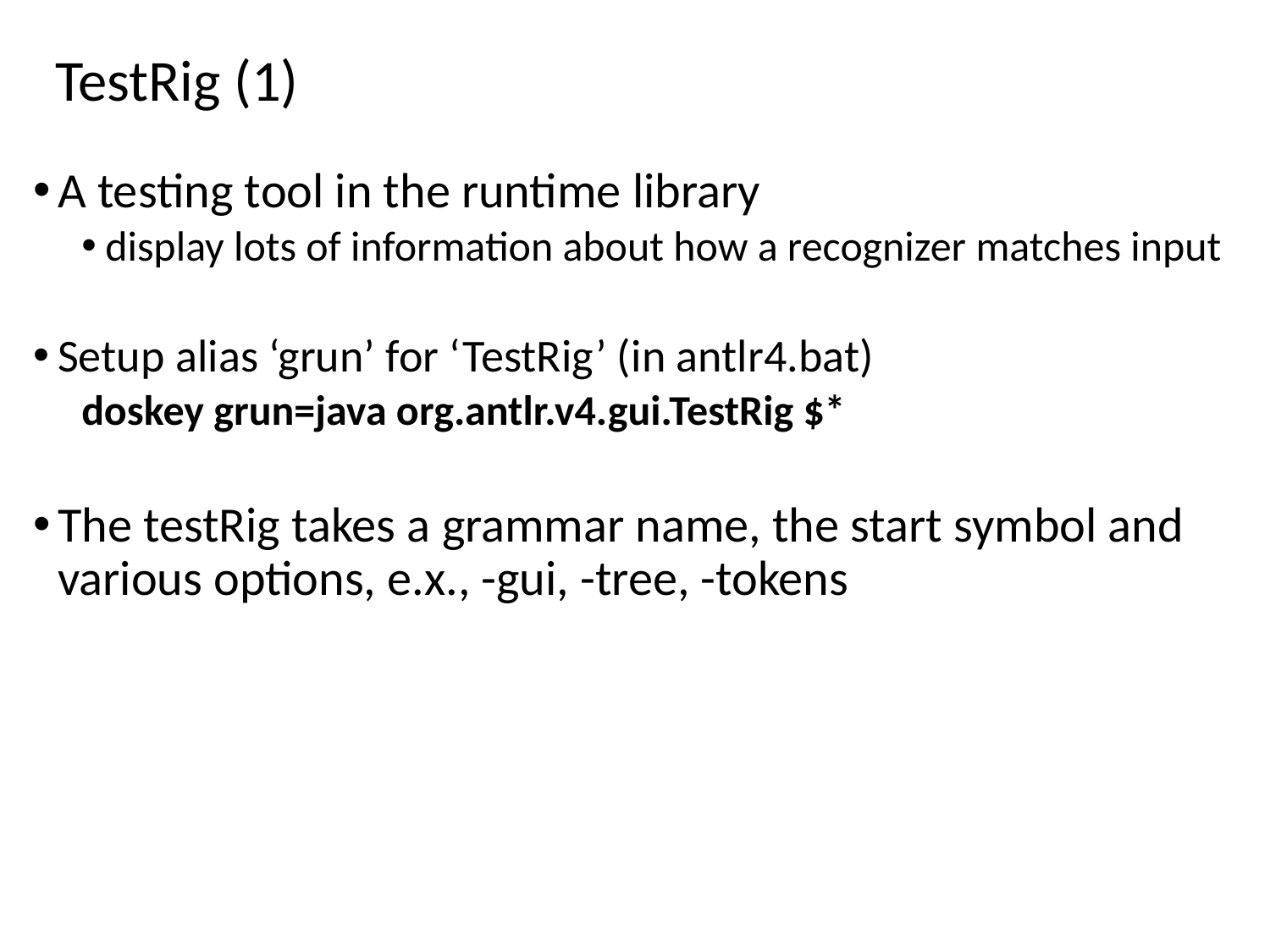

# TestRig (1)
A testing tool in the runtime library
display lots of information about how a recognizer matches input

Setup alias ‘grun’ for ‘TestRig’ (in antlr4.bat)
doskey grun=java org.antlr.v4.gui.TestRig $*

The testRig takes a grammar name, the start symbol and various options, e.x., -gui, -tree, -tokens